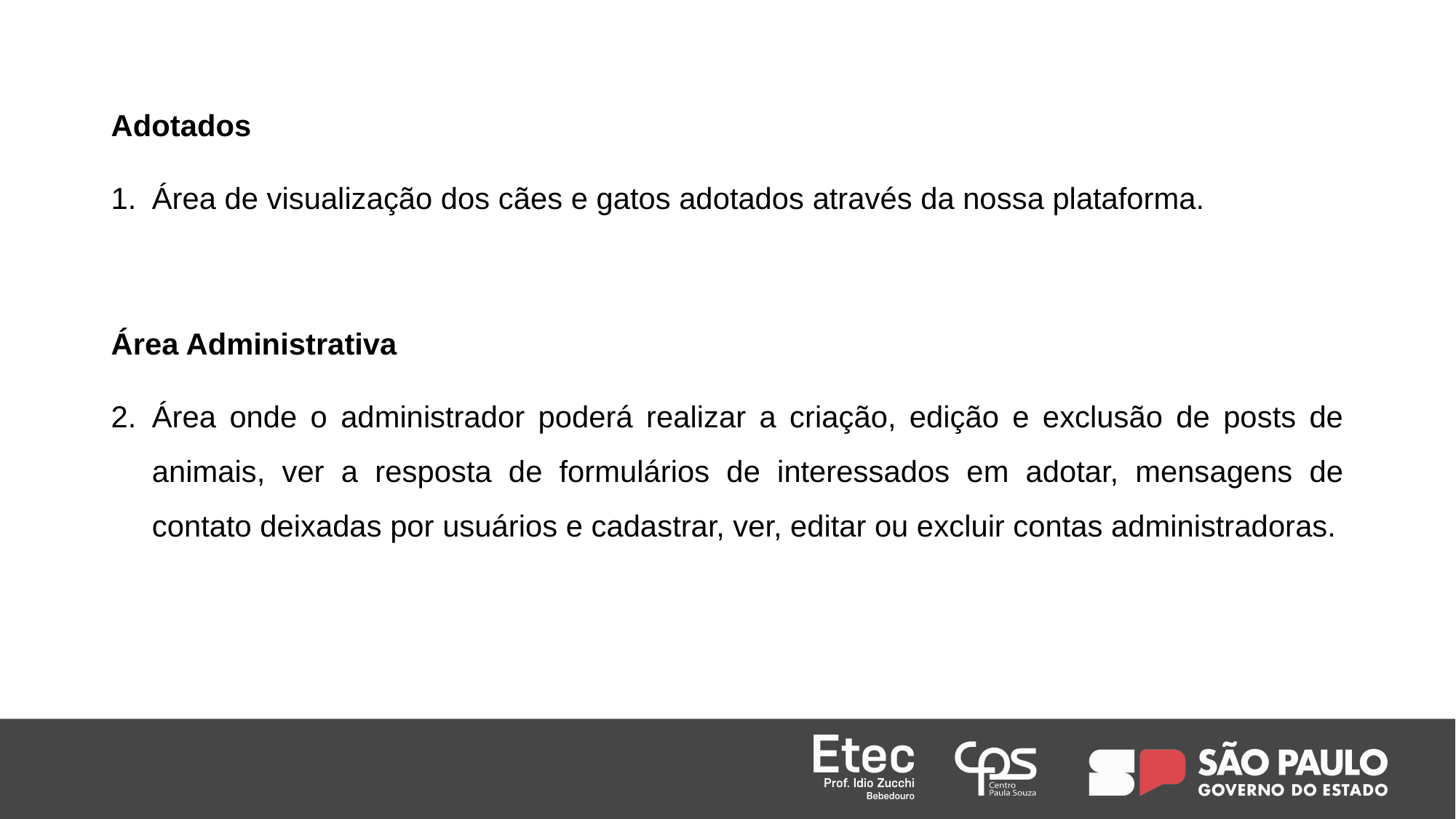

Adotados
Área de visualização dos cães e gatos adotados através da nossa plataforma.

Área Administrativa
Área onde o administrador poderá realizar a criação, edição e exclusão de posts de animais, ver a resposta de formulários de interessados em adotar, mensagens de contato deixadas por usuários e cadastrar, ver, editar ou excluir contas administradoras.